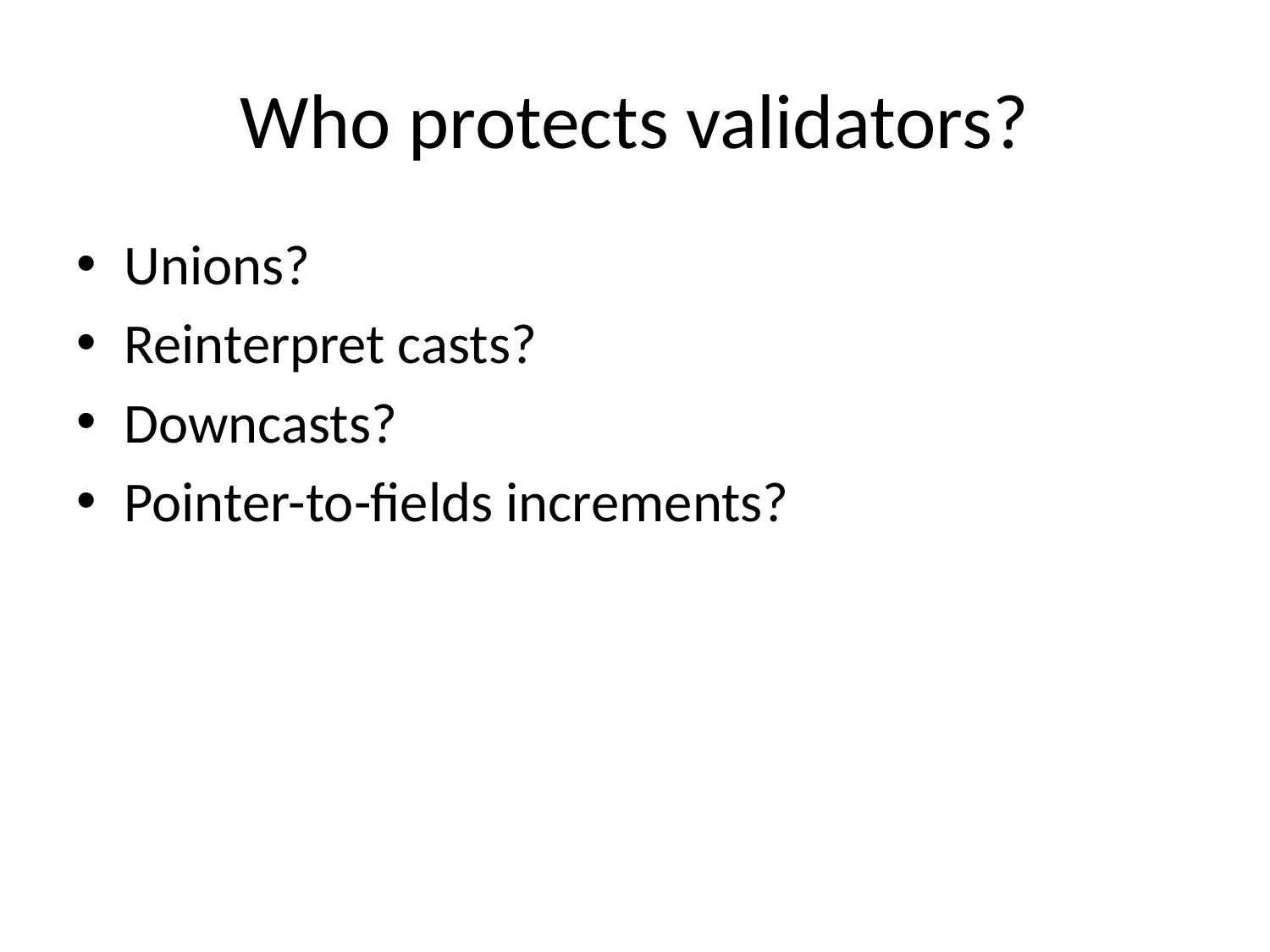

# Who protects validators?
Unions?
Reinterpret casts?
Downcasts?
Pointer-to-fields increments?